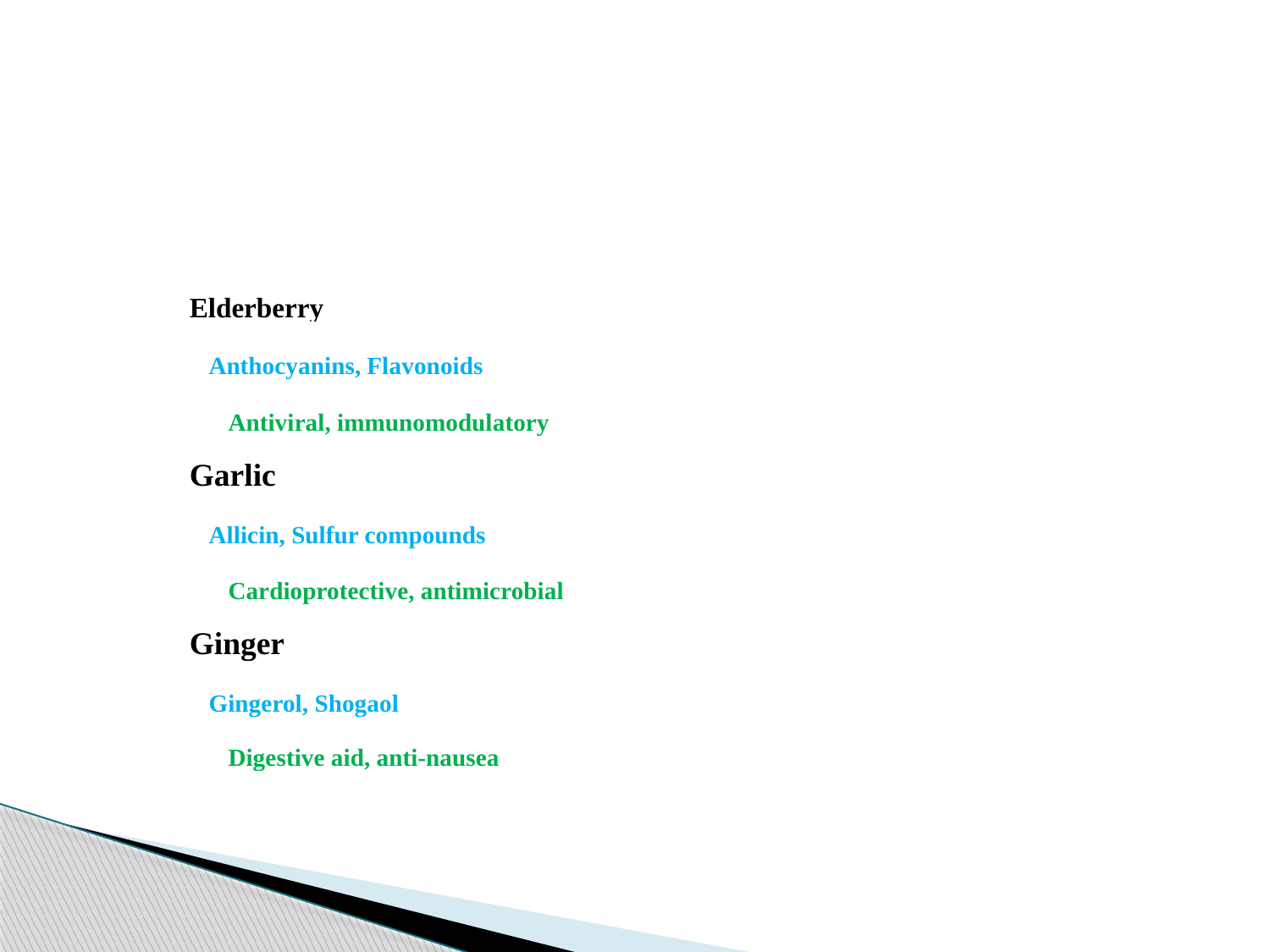

| Elderberry |
| --- |
| Anthocyanins, Flavonoids |
| Antiviral, immunomodulatory |
| Garlic |
| Allicin, Sulfur compounds |
| Cardioprotective, antimicrobial |
| Ginger |
| Gingerol, Shogaol |
| Digestive aid, anti-nausea |